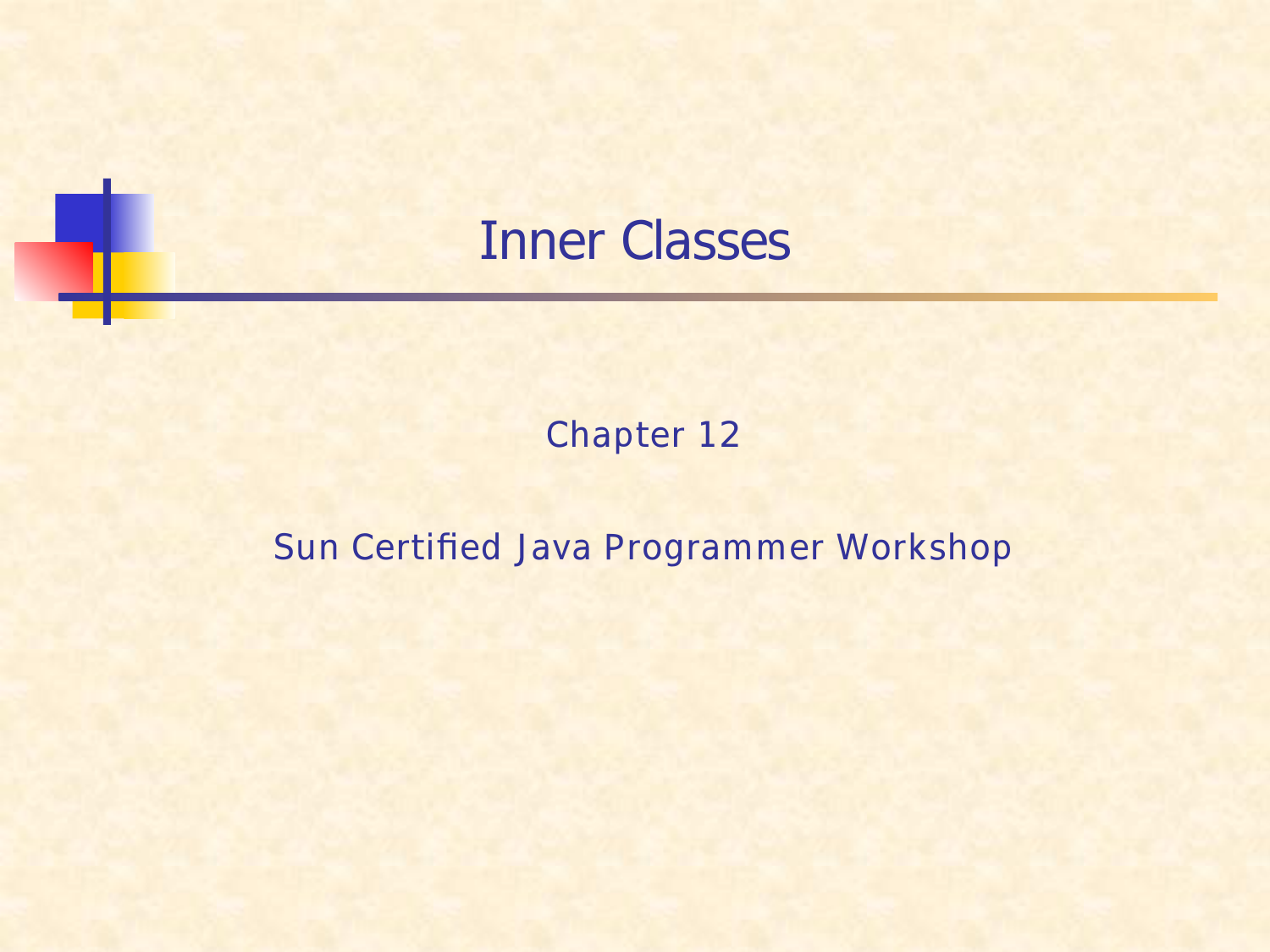

# Inner Classes
Chapter 12

Sun Certified Java Programmer Workshop